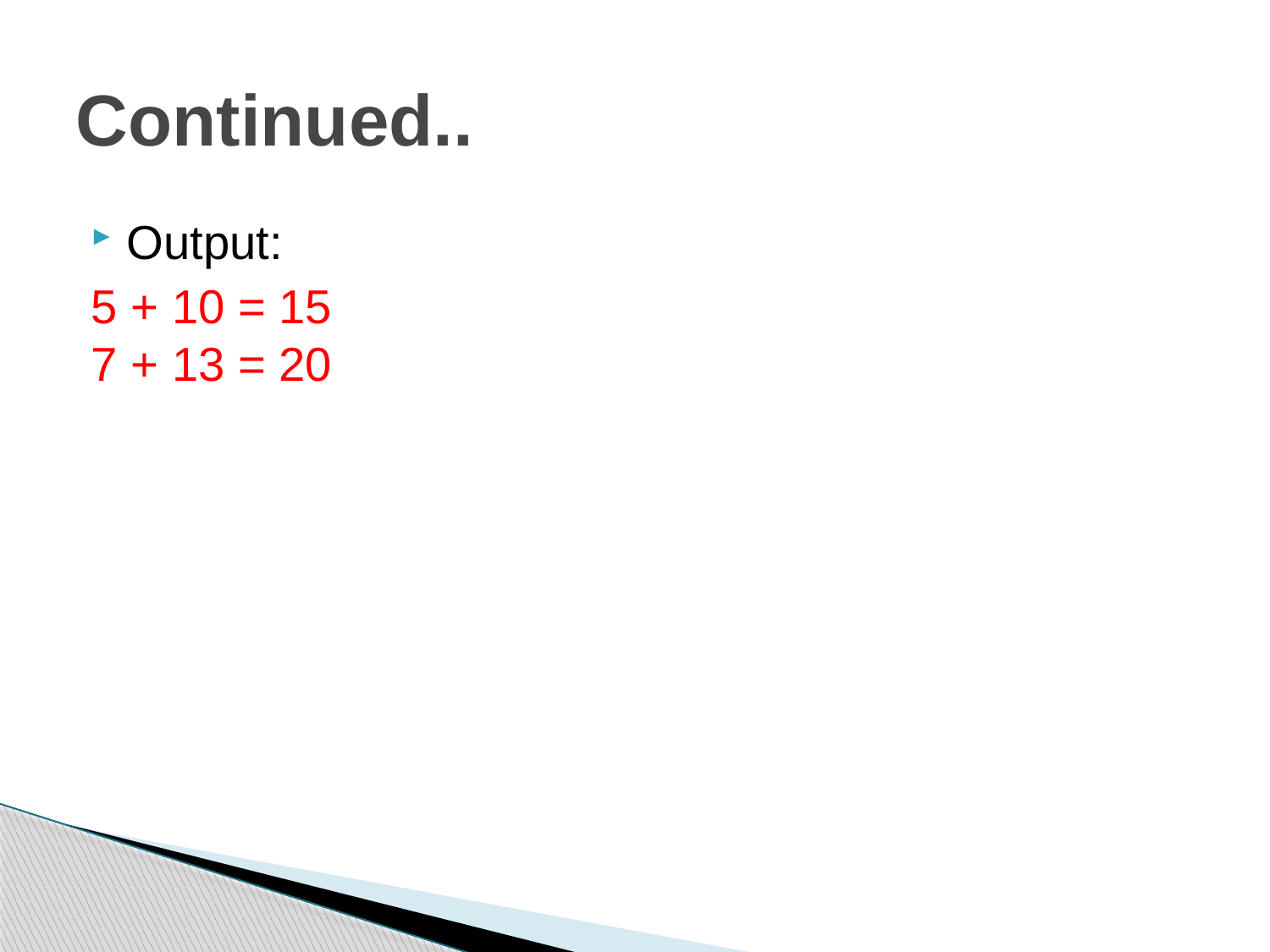

# Continued..
Output:
5 + 10 = 15
7 + 13 = 20